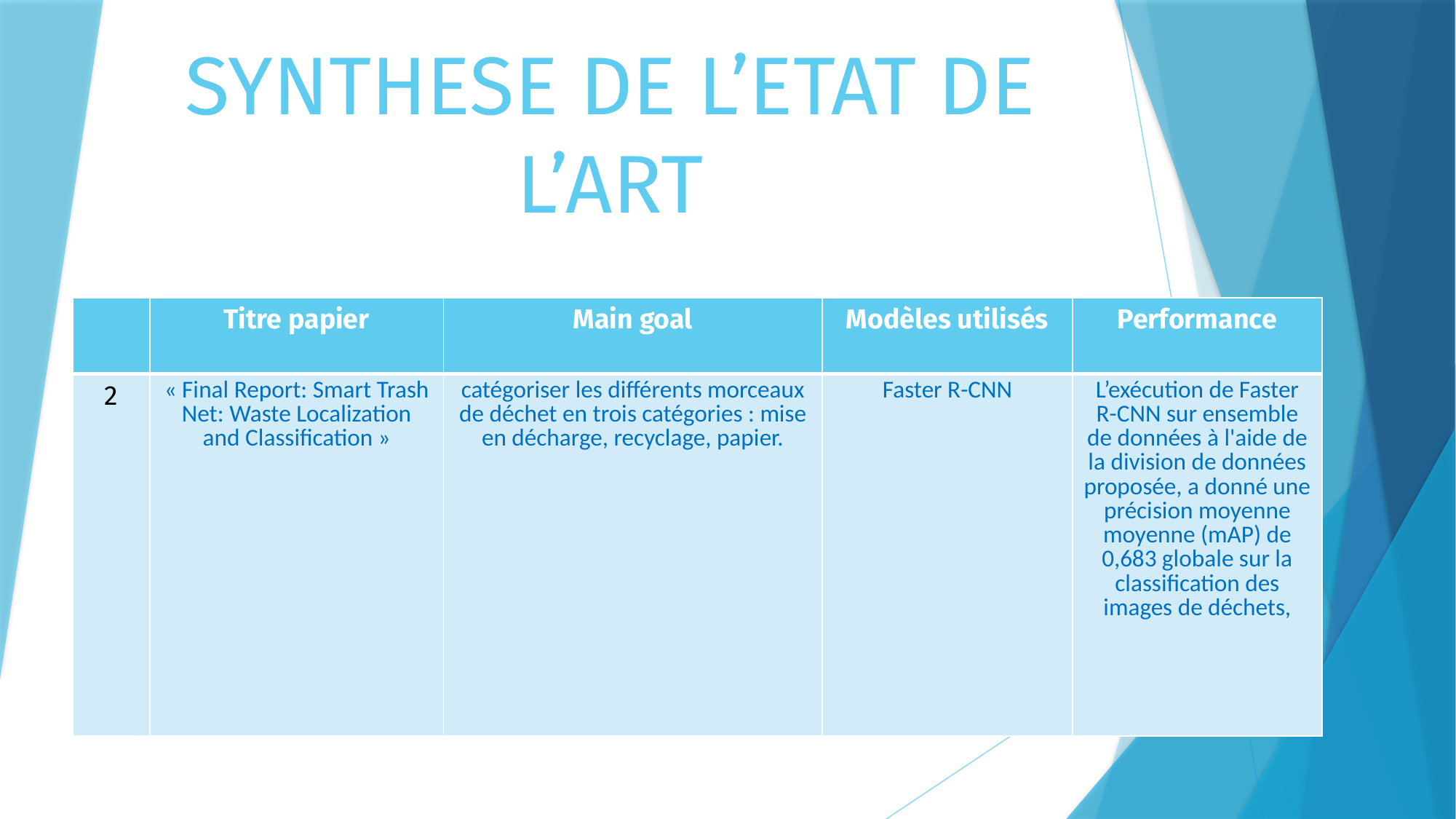

# SYNTHESE DE L’ETAT DE L’ART
|  | Titre papier | Main goal | Modèles utilisés | Performance |
| --- | --- | --- | --- | --- |
| 2 | « Final Report: Smart Trash Net: Waste Localization and Classification » | catégoriser les différents morceaux de déchet en trois catégories : mise en décharge, recyclage, papier. | Faster R-CNN | L’exécution de Faster R-CNN sur ensemble de données à l'aide de la division de données proposée, a donné une précision moyenne moyenne (mAP) de 0,683 globale sur la classification des images de déchets, |